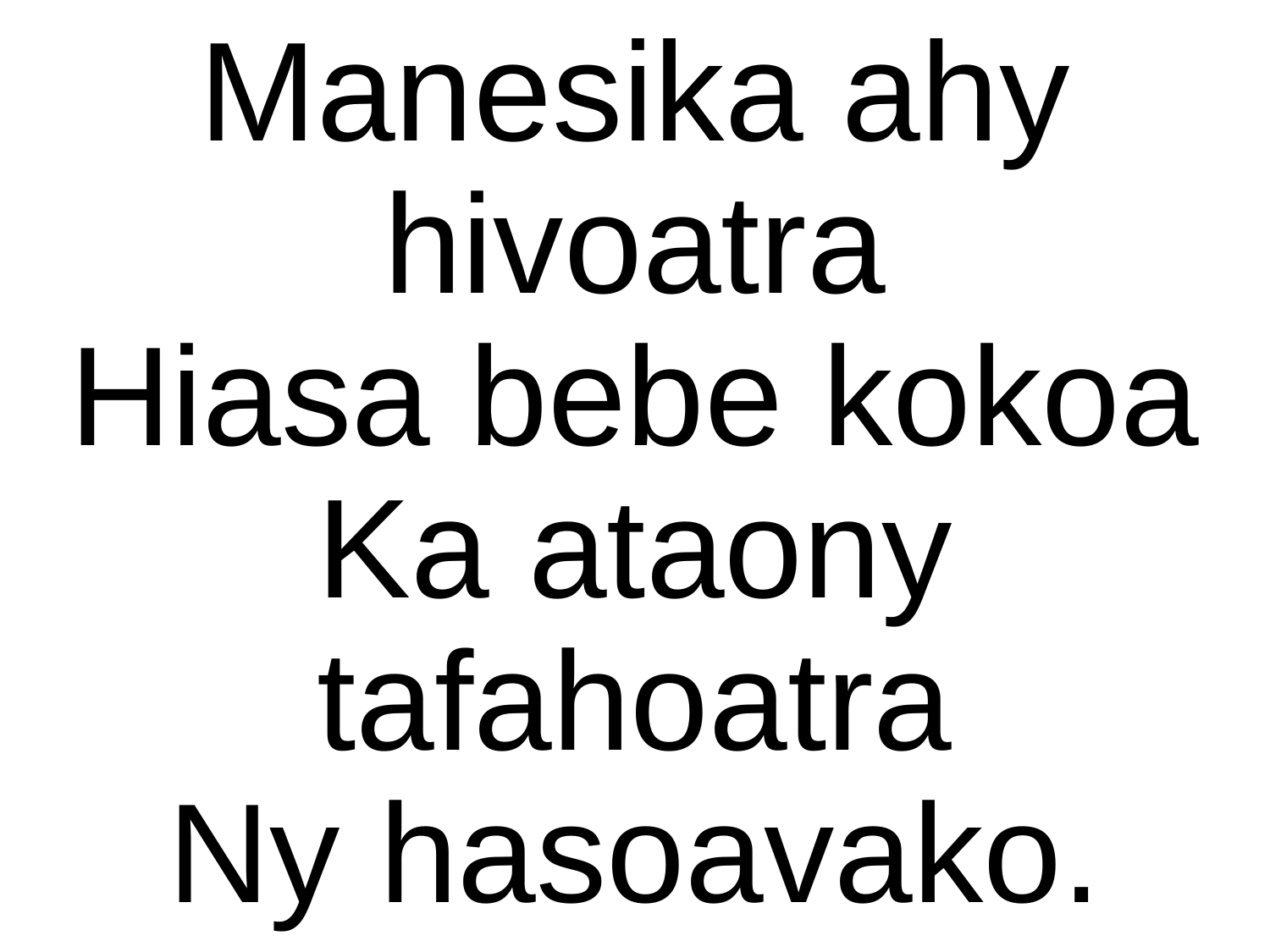

Manesika ahy hivoatra
Hiasa bebe kokoa
Ka ataony tafahoatra
Ny hasoavako.